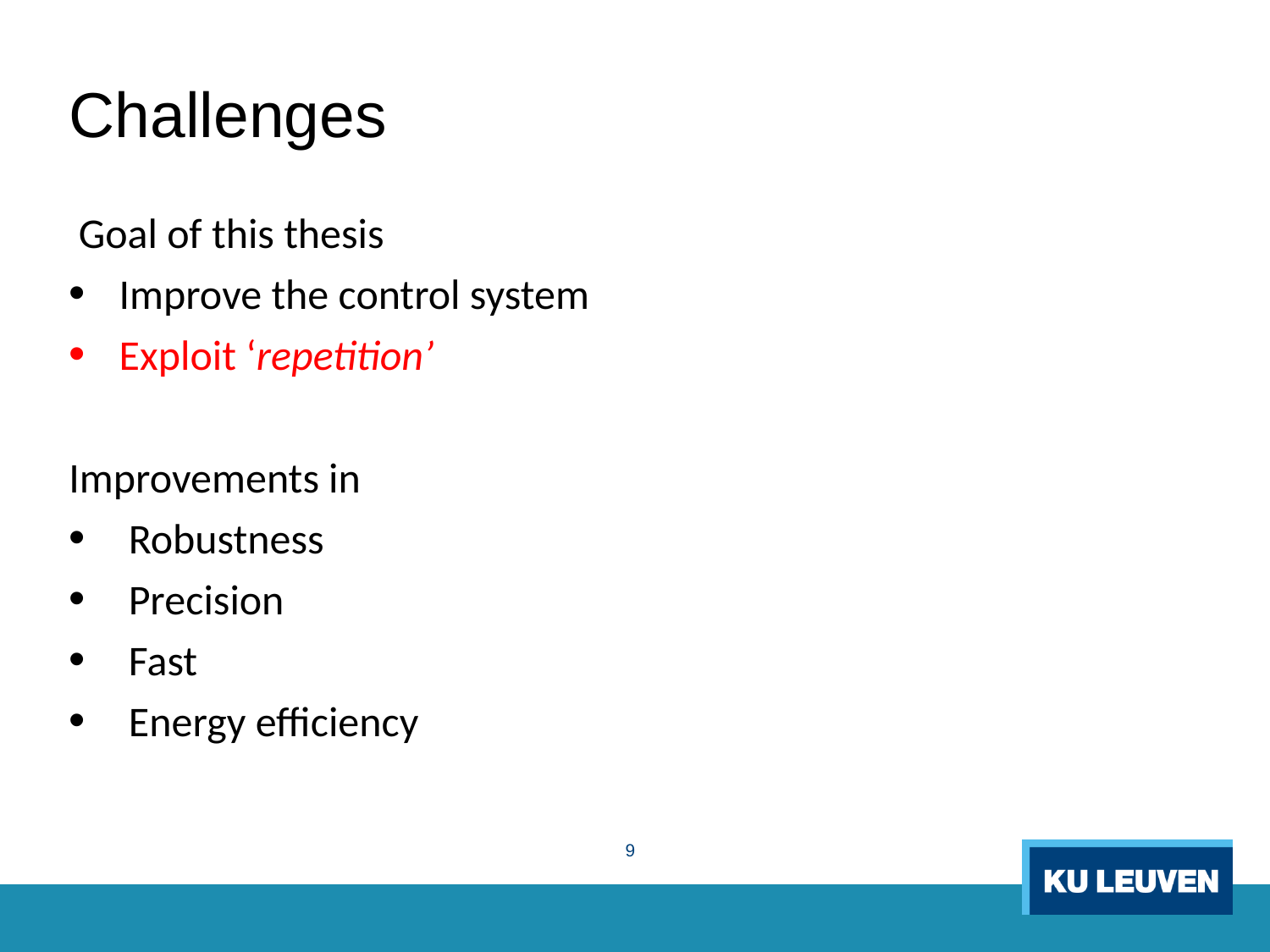

# Challenges
 Goal of this thesis
Improve the control system
Exploit ‘repetition’

Improvements in
 Robustness
 Precision
 Fast
 Energy efficiency

9